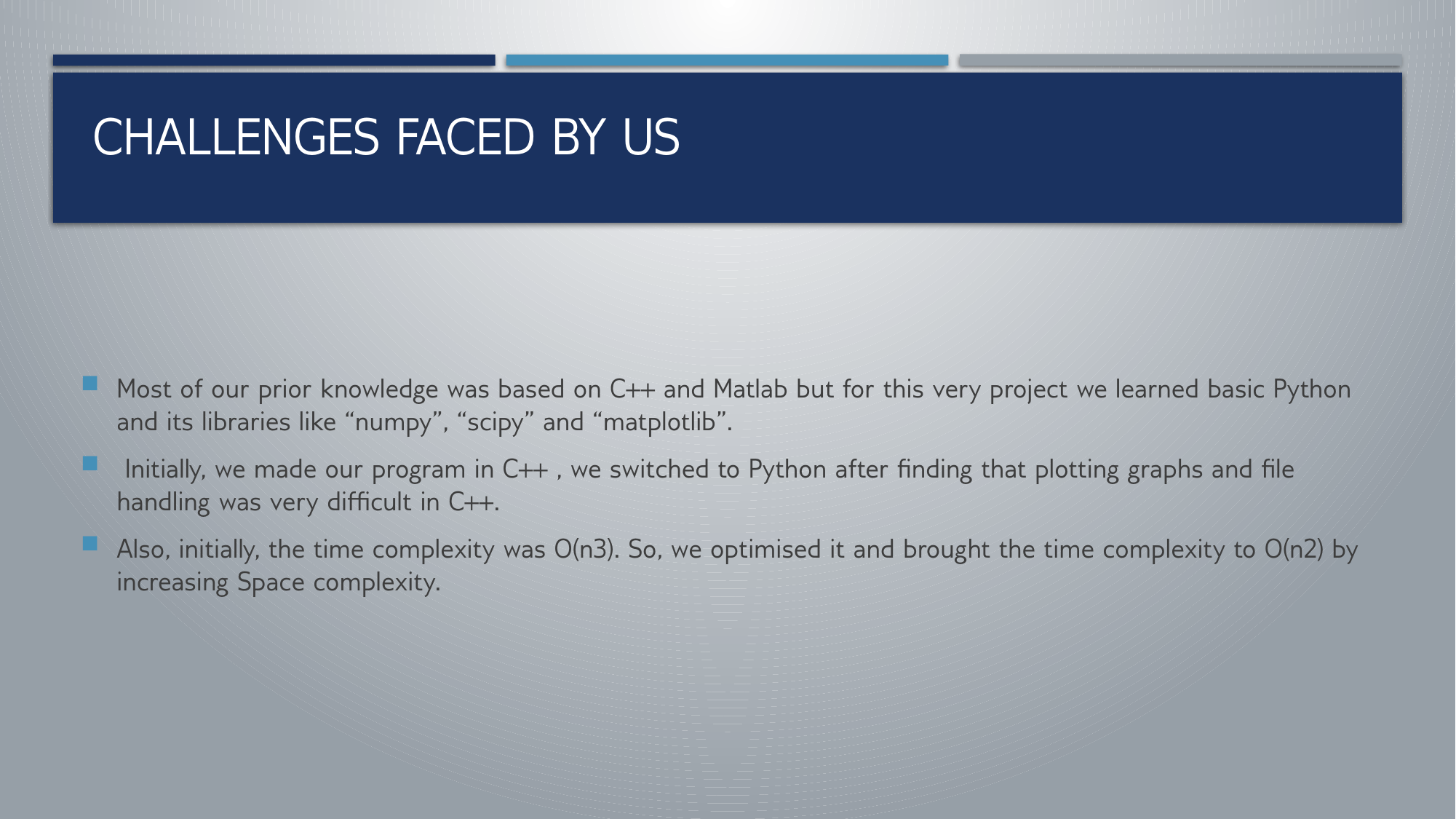

# Challenges faced by us
Most of our prior knowledge was based on C++ and Matlab but for this very project we learned basic Python and its libraries like “numpy”, “scipy” and “matplotlib”.
 Initially, we made our program in C++ , we switched to Python after finding that plotting graphs and file handling was very difficult in C++.
Also, initially, the time complexity was O(n3). So, we optimised it and brought the time complexity to O(n2) by increasing Space complexity.